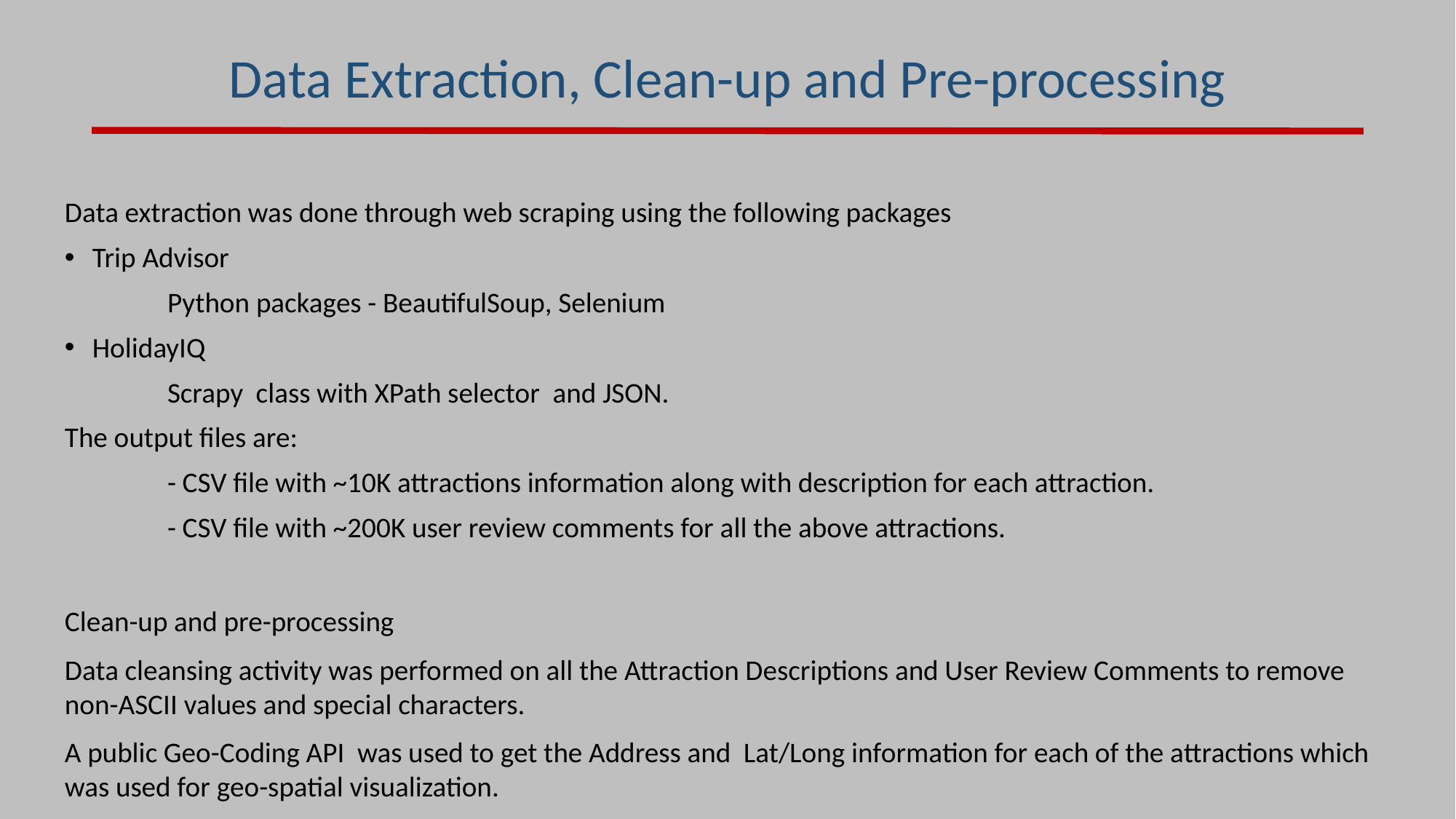

# Data Extraction, Clean-up and Pre-processing

Data extraction was done through web scraping using the following packages
Trip Advisor
     	Python packages - BeautifulSoup, Selenium
HolidayIQ
 	Scrapy  class with XPath selector  and JSON.
The output files are:
	- CSV file with ~10K attractions information along with description for each attraction.
	- CSV file with ~200K user review comments for all the above attractions.

Clean-up and pre-processing
Data cleansing activity was performed on all the Attraction Descriptions and User Review Comments to remove non-ASCII values and special characters.
A public Geo-Coding API  was used to get the Address and  Lat/Long information for each of the attractions which was used for geo-spatial visualization.